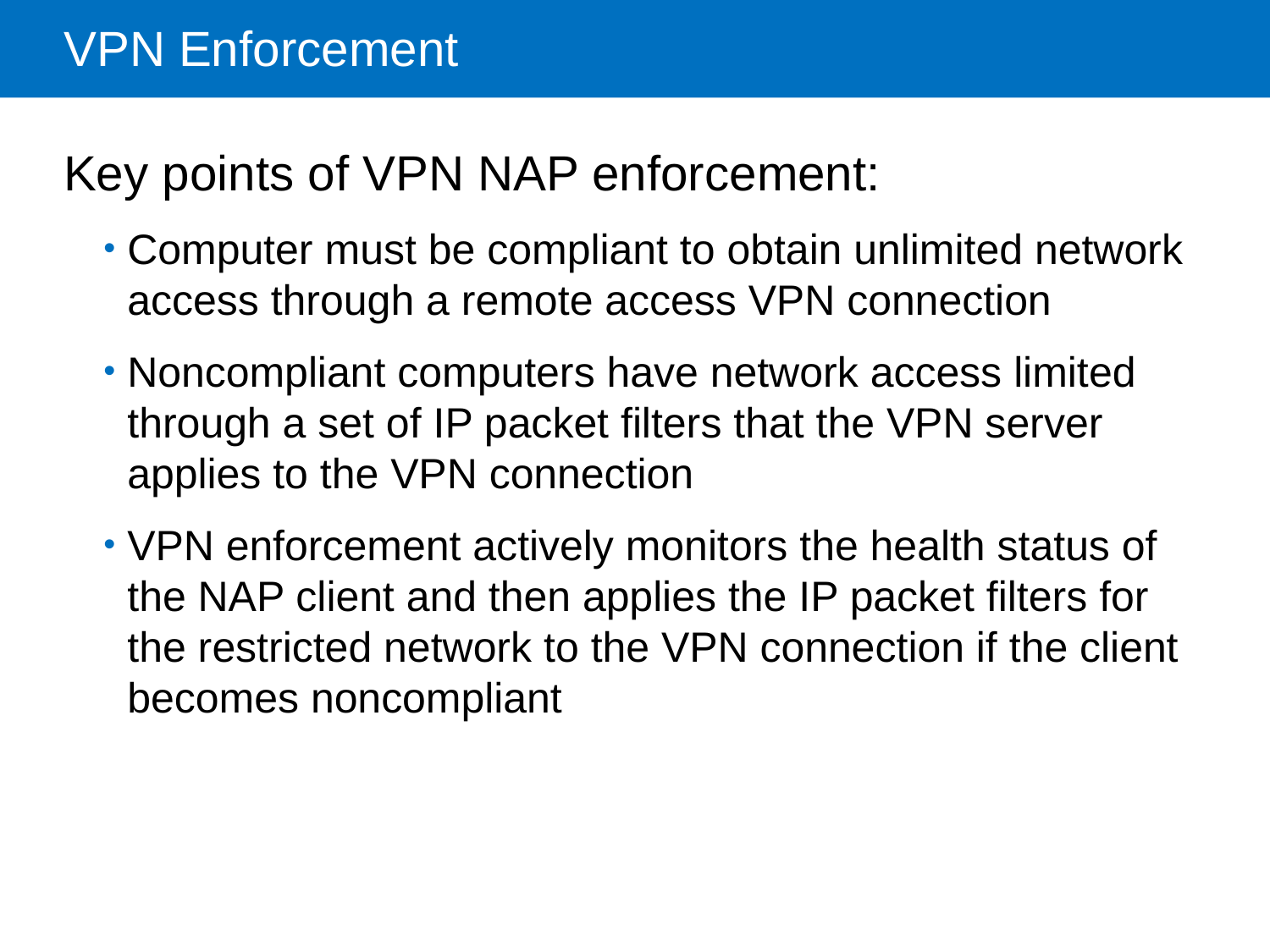

# VPN Enforcement
Key points of VPN NAP enforcement:
Computer must be compliant to obtain unlimited network access through a remote access VPN connection
Noncompliant computers have network access limited through a set of IP packet filters that the VPN server  applies to the VPN connection
VPN enforcement actively monitors the health status of the NAP client and then applies the IP packet filters for the restricted network to the VPN connection if the client becomes noncompliant